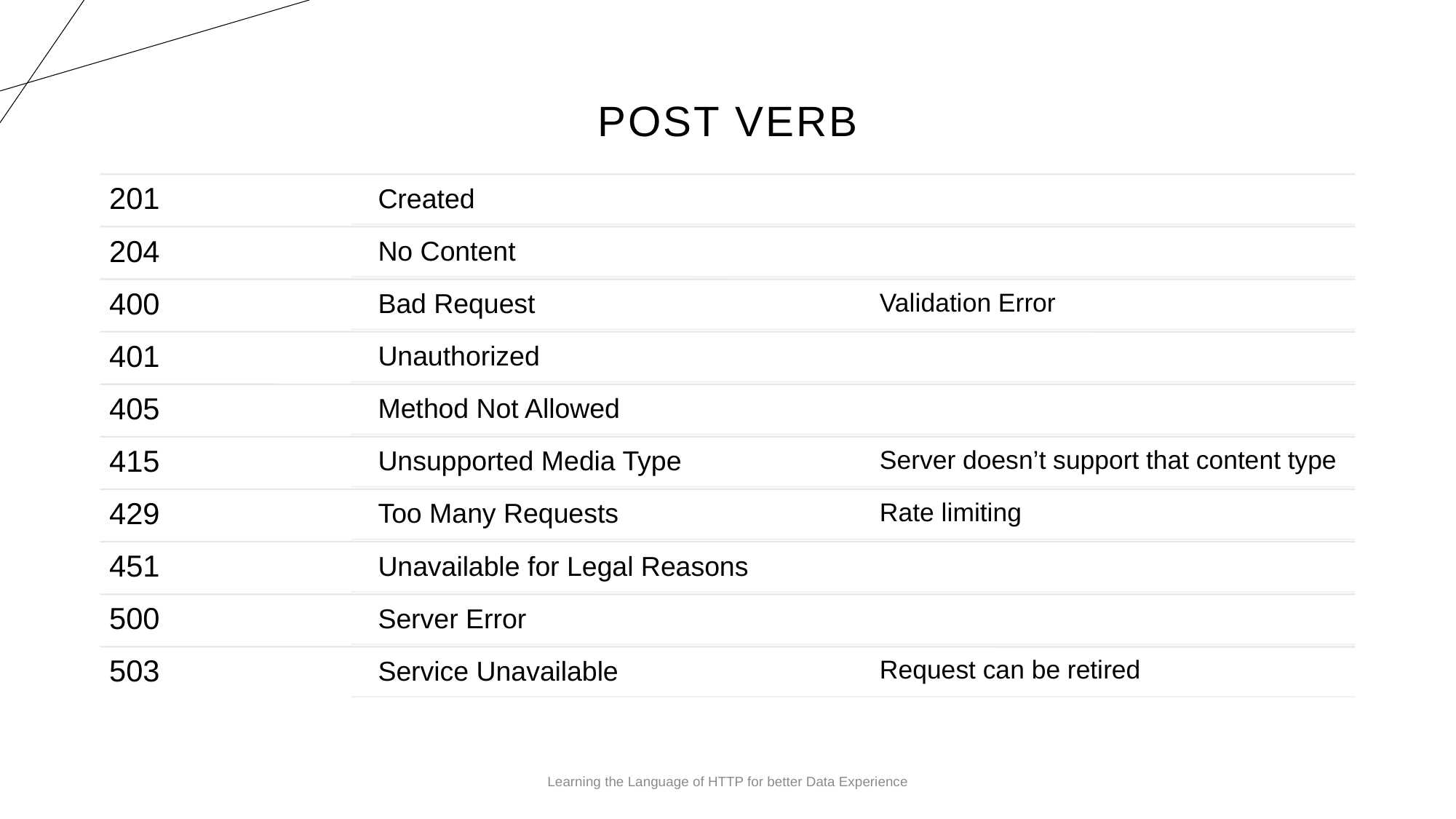

# POST VERB
201
Created
204
No Content
400
Bad Request
Validation Error
401
Unauthorized
405
Method Not Allowed
415
Unsupported Media Type
Server doesn’t support that content type
429
Too Many Requests
Rate limiting
451
Unavailable for Legal Reasons
500
Server Error
503
Service Unavailable
Request can be retired
Learning the Language of HTTP for better Data Experience